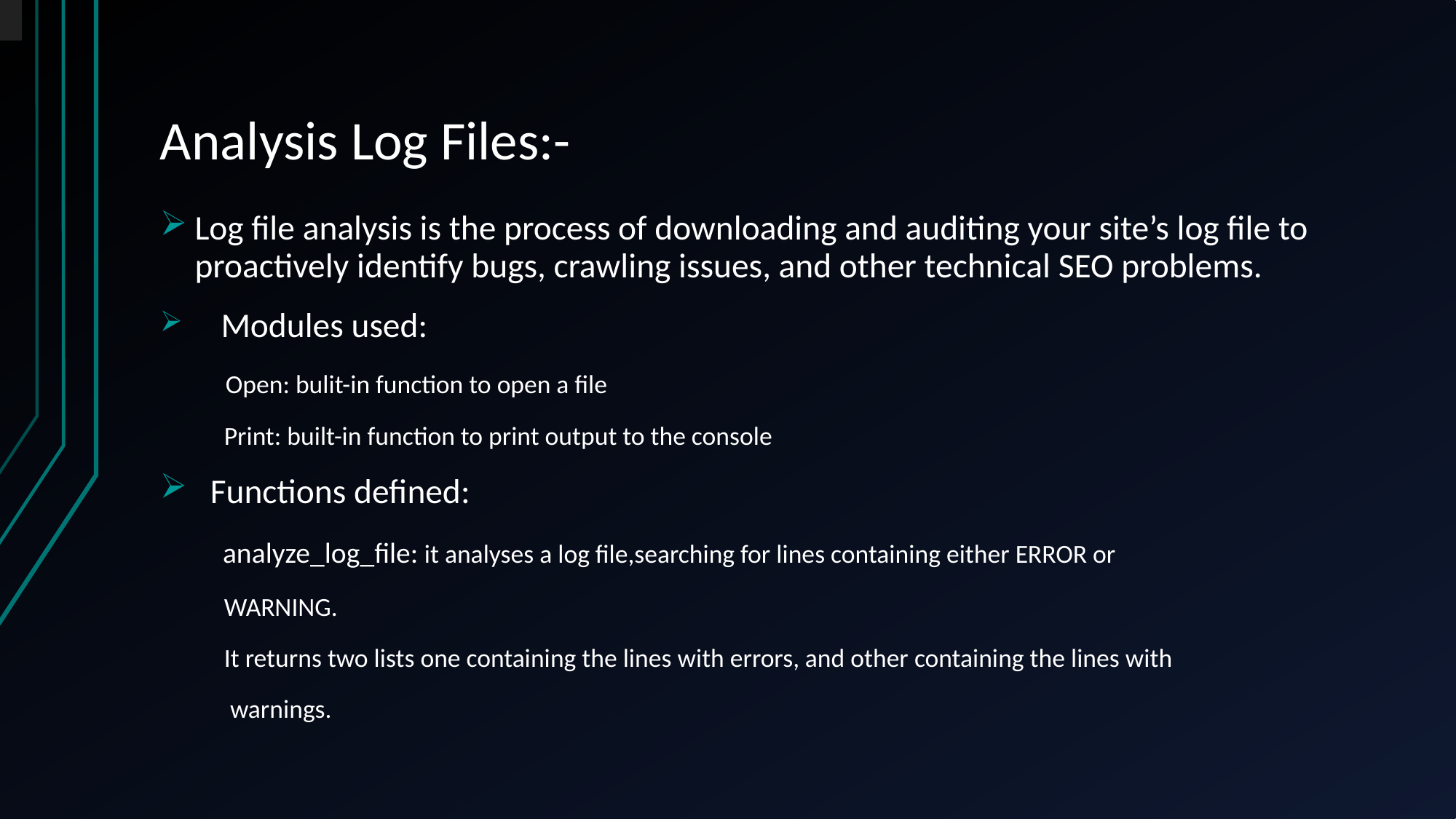

# Analysis Log Files:-
Log file analysis is the process of downloading and auditing your site’s log file to proactively identify bugs, crawling issues, and other technical SEO problems.
    Modules used:
          Open: bulit-in function to open a file
           Print: built-in function to print output to the console
  Functions defined:
        analyze_log_file: it analyses a log file,searching for lines containing either ERROR or
           WARNING.
           It returns two lists one containing the lines with errors, and other containing the lines with
            warnings.